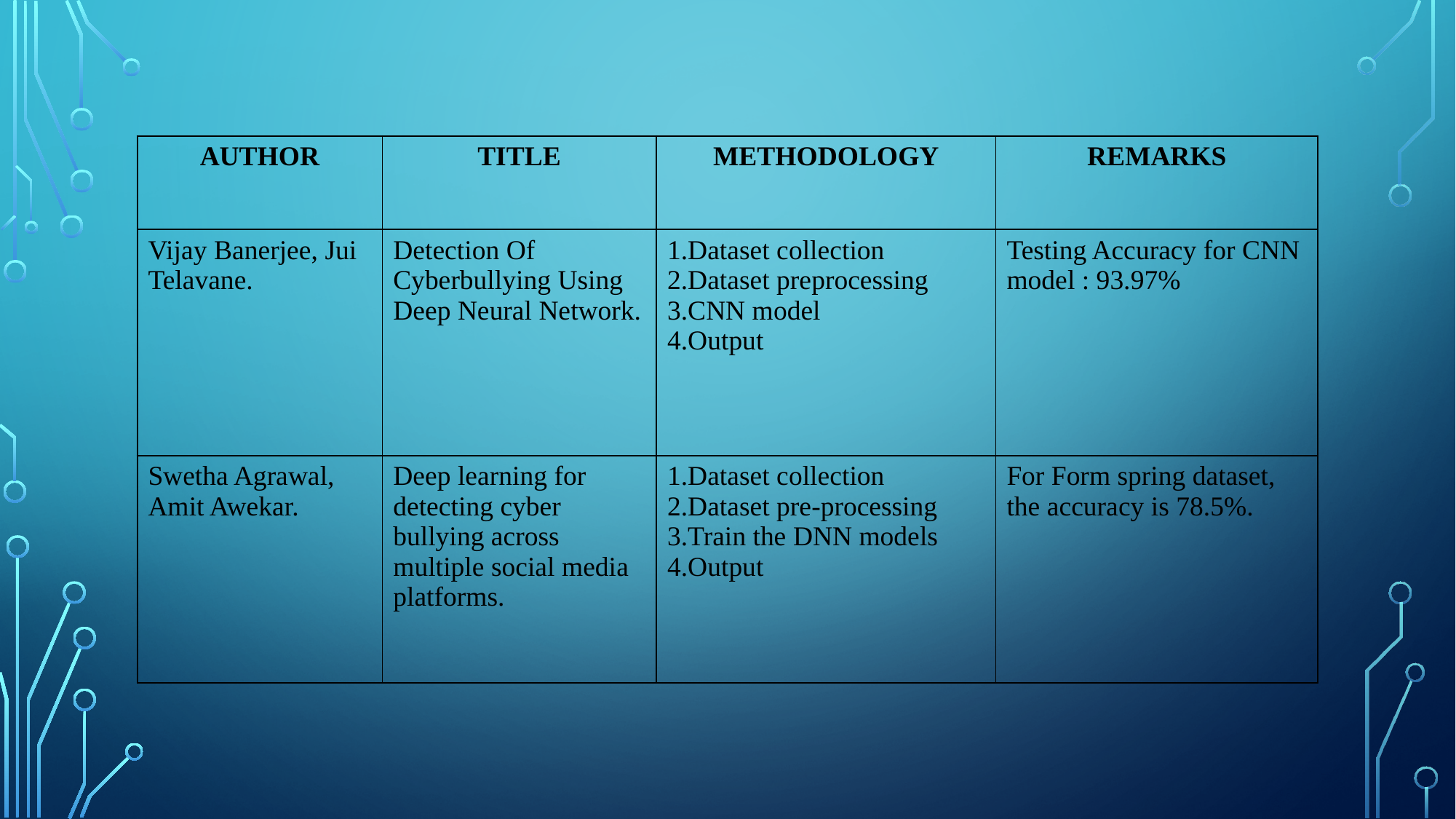

| AUTHOR | TITLE | METHODOLOGY | REMARKS |
| --- | --- | --- | --- |
| Vijay Banerjee, Jui Telavane. | Detection Of Cyberbullying Using Deep Neural Network. | 1.Dataset collection 2.Dataset preprocessing 3.CNN model 4.Output | Testing Accuracy for CNN model : 93.97% |
| Swetha Agrawal, Amit Awekar. | Deep learning for detecting cyber bullying across multiple social media platforms. | 1.Dataset collection 2.Dataset pre-processing 3.Train the DNN models 4.Output | For Form spring dataset, the accuracy is 78.5%. |